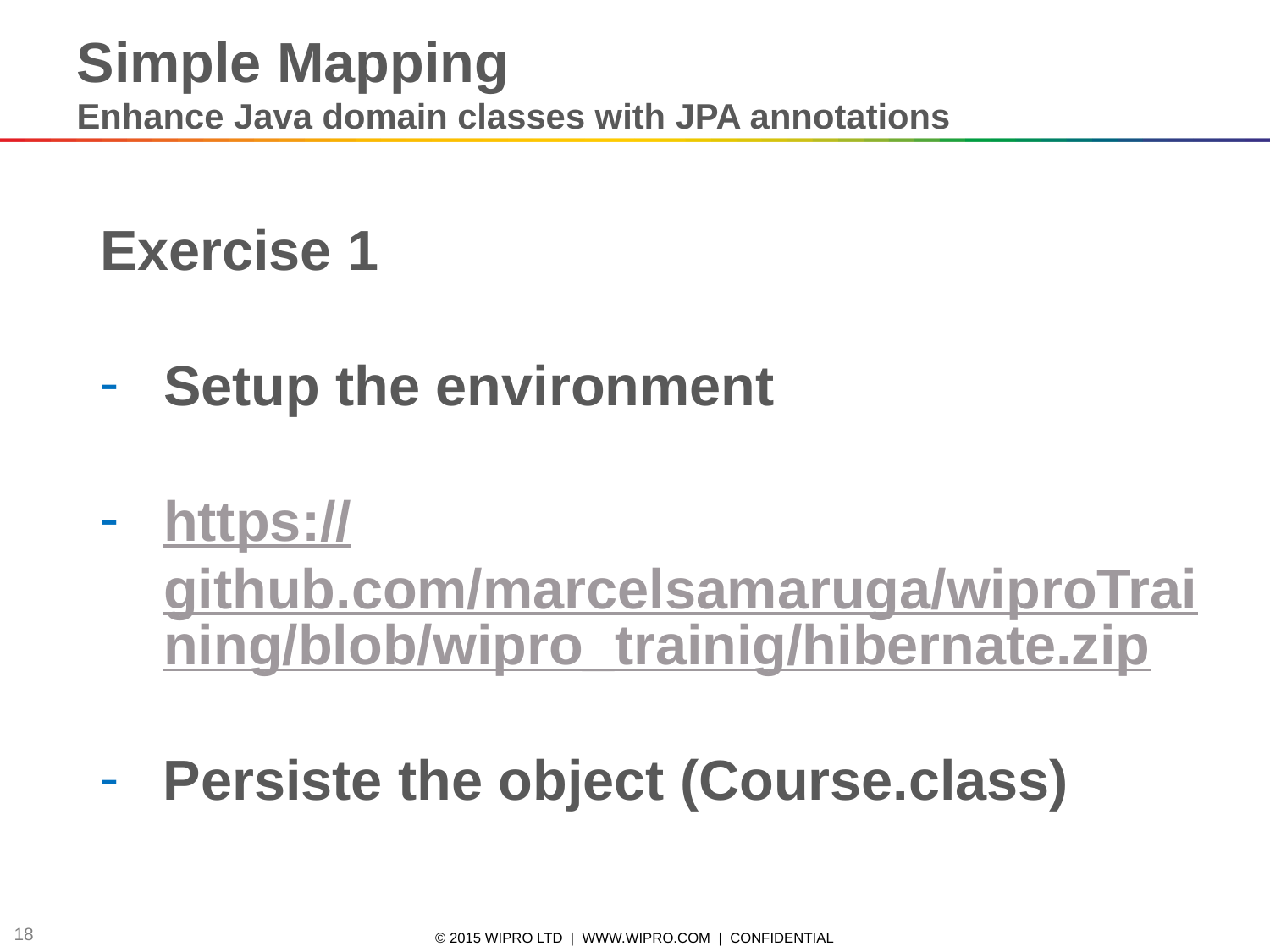

Simple Mapping
Enhance Java domain classes with JPA annotations
Exercise 1

Setup the environment

https://github.com/marcelsamaruga/wiproTraining/blob/wipro_trainig/hibernate.zip

 Persiste the object (Course.class)